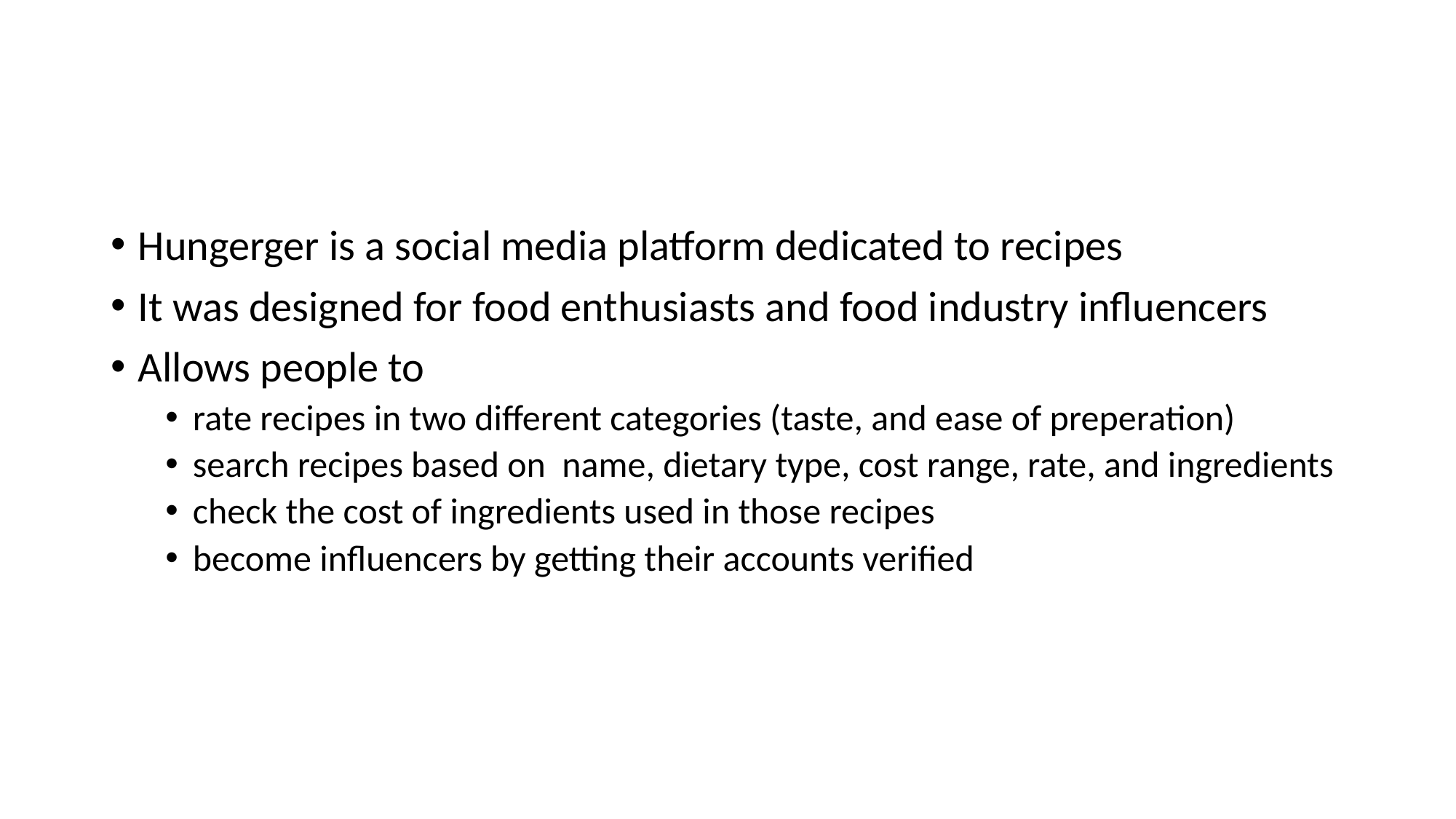

#
Hungerger is a social media platform dedicated to recipes
It was designed for food enthusiasts and food industry influencers
Allows people to
rate recipes in two different categories (taste, and ease of preperation)
search recipes based on  name, dietary type, cost range, rate, and ingredients
check the cost of ingredients used in those recipes
become influencers by getting their accounts verified